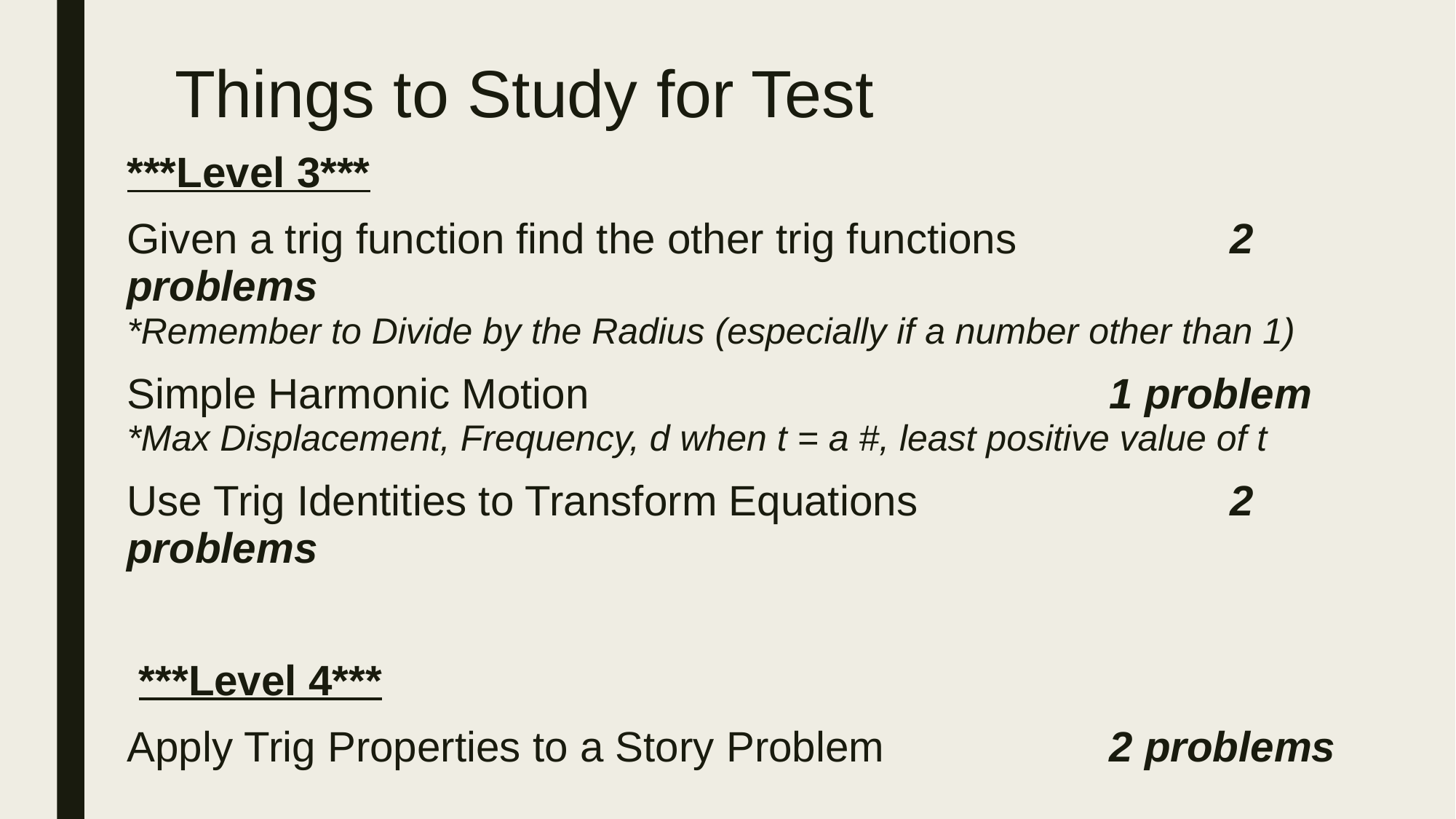

# Things to Study for Test
***Level 3***
Given a trig function find the other trig functions		 2 problems
*Remember to Divide by the Radius (especially if a number other than 1)
Simple Harmonic Motion					1 problem
*Max Displacement, Frequency, d when t = a #, least positive value of t
Use Trig Identities to Transform Equations			 2 problems

 ***Level 4***
Apply Trig Properties to a Story Problem			2 problems